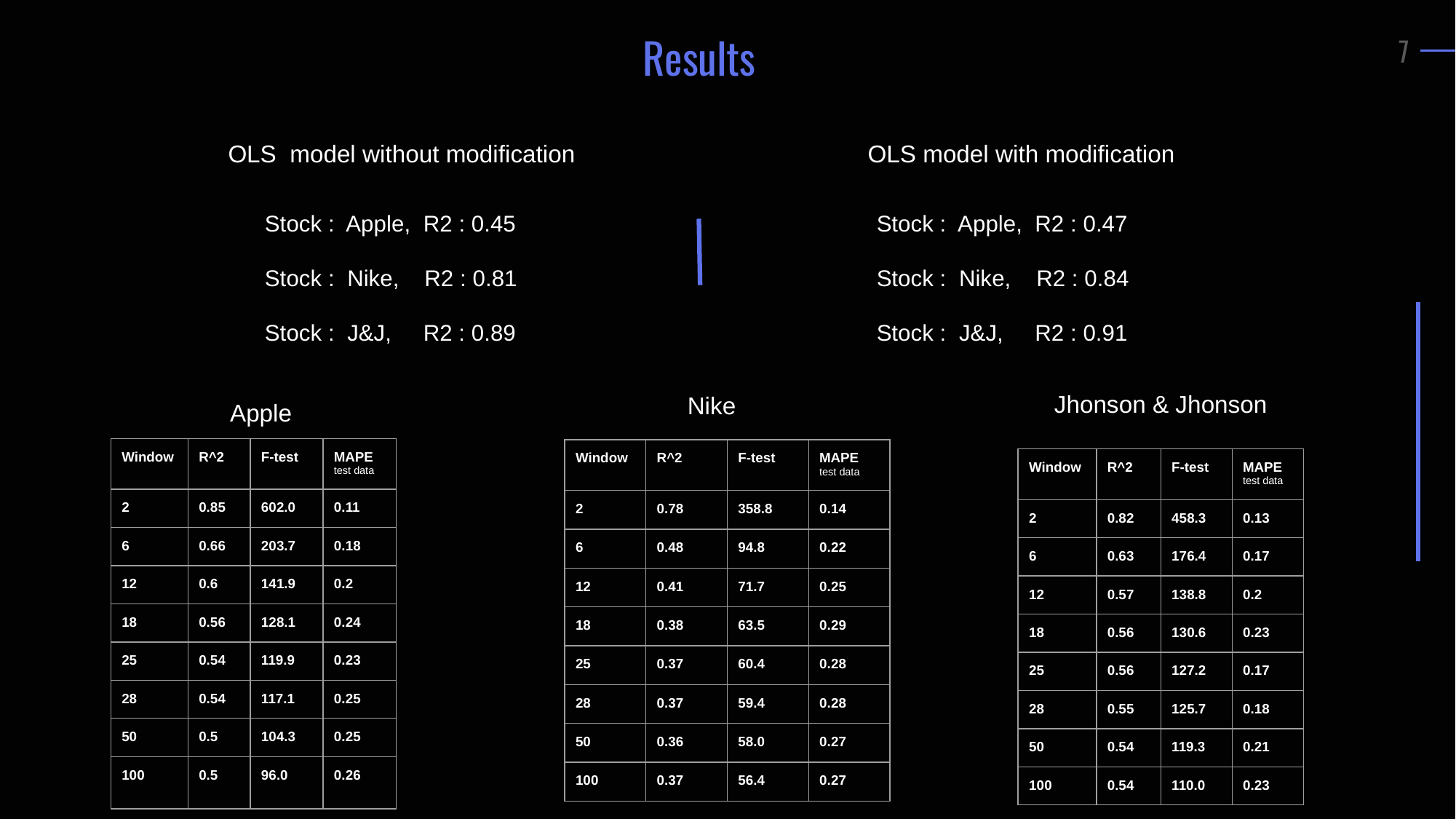

Results
OLS  model without modification
OLS model with modification
Stock :  Apple,  R2 : 0.45

Stock :  Nike,    R2 : 0.81

Stock :  J&J,     R2 : 0.89
Stock :  Apple,  R2 : 0.47

Stock :  Nike,    R2 : 0.84

Stock :  J&J,     R2 : 0.91

Jhonson & Jhonson
Nike
Apple
| Window | R^2 | F-test | MAPE test data |
| --- | --- | --- | --- |
| 2 | 0.85 | 602.0 | 0.11 |
| 6 | 0.66 | 203.7 | 0.18 |
| 12 | 0.6 | 141.9 | 0.2 |
| 18 | 0.56 | 128.1 | 0.24 |
| 25 | 0.54 | 119.9 | 0.23 |
| 28 | 0.54 | 117.1 | 0.25 |
| 50 | 0.5 | 104.3 | 0.25 |
| 100 | 0.5 | 96.0 | 0.26 |
| Window | R^2 | F-test | MAPE test data |
| --- | --- | --- | --- |
| 2 | 0.78 | 358.8 | 0.14 |
| 6 | 0.48 | 94.8 | 0.22 |
| 12 | 0.41 | 71.7 | 0.25 |
| 18 | 0.38 | 63.5 | 0.29 |
| 25 | 0.37 | 60.4 | 0.28 |
| 28 | 0.37 | 59.4 | 0.28 |
| 50 | 0.36 | 58.0 | 0.27 |
| 100 | 0.37 | 56.4 | 0.27 |
| Window | R^2 | F-test | MAPE test data |
| --- | --- | --- | --- |
| 2 | 0.82 | 458.3 | 0.13 |
| 6 | 0.63 | 176.4 | 0.17 |
| 12 | 0.57 | 138.8 | 0.2 |
| 18 | 0.56 | 130.6 | 0.23 |
| 25 | 0.56 | 127.2 | 0.17 |
| 28 | 0.55 | 125.7 | 0.18 |
| 50 | 0.54 | 119.3 | 0.21 |
| 100 | 0.54 | 110.0 | 0.23 |